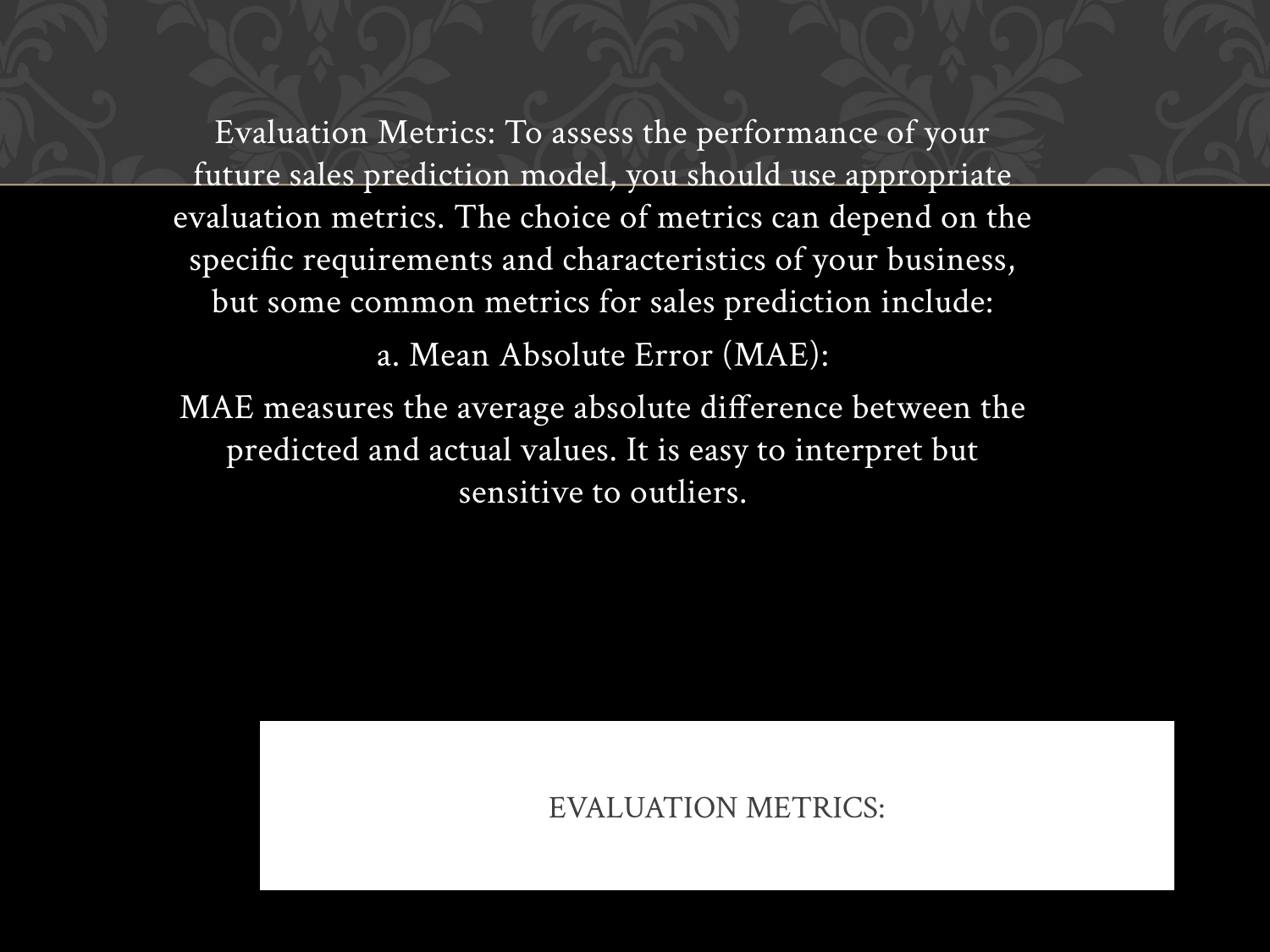

Evaluation Metrics: To assess the performance of your future sales prediction model, you should use appropriate evaluation metrics. The choice of metrics can depend on the specific requirements and characteristics of your business, but some common metrics for sales prediction include:
a. Mean Absolute Error (MAE):
MAE measures the average absolute difference between the predicted and actual values. It is easy to interpret but sensitive to outliers.

# Evaluation Metrics: